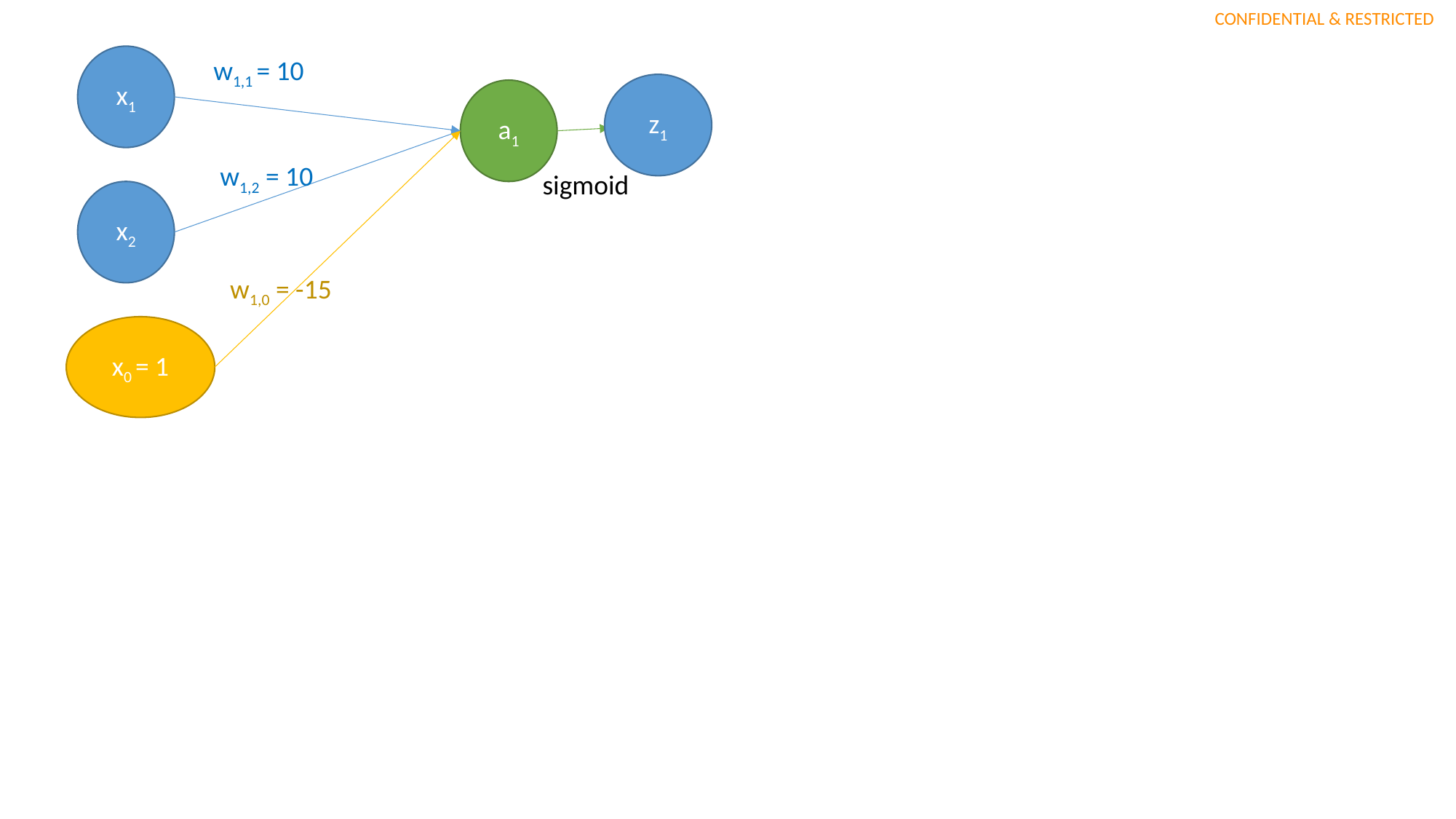

x1
w1,1 = 10
z1
a1
w1,2 = 10
sigmoid
x2
w1,0 = -15
x0 = 1